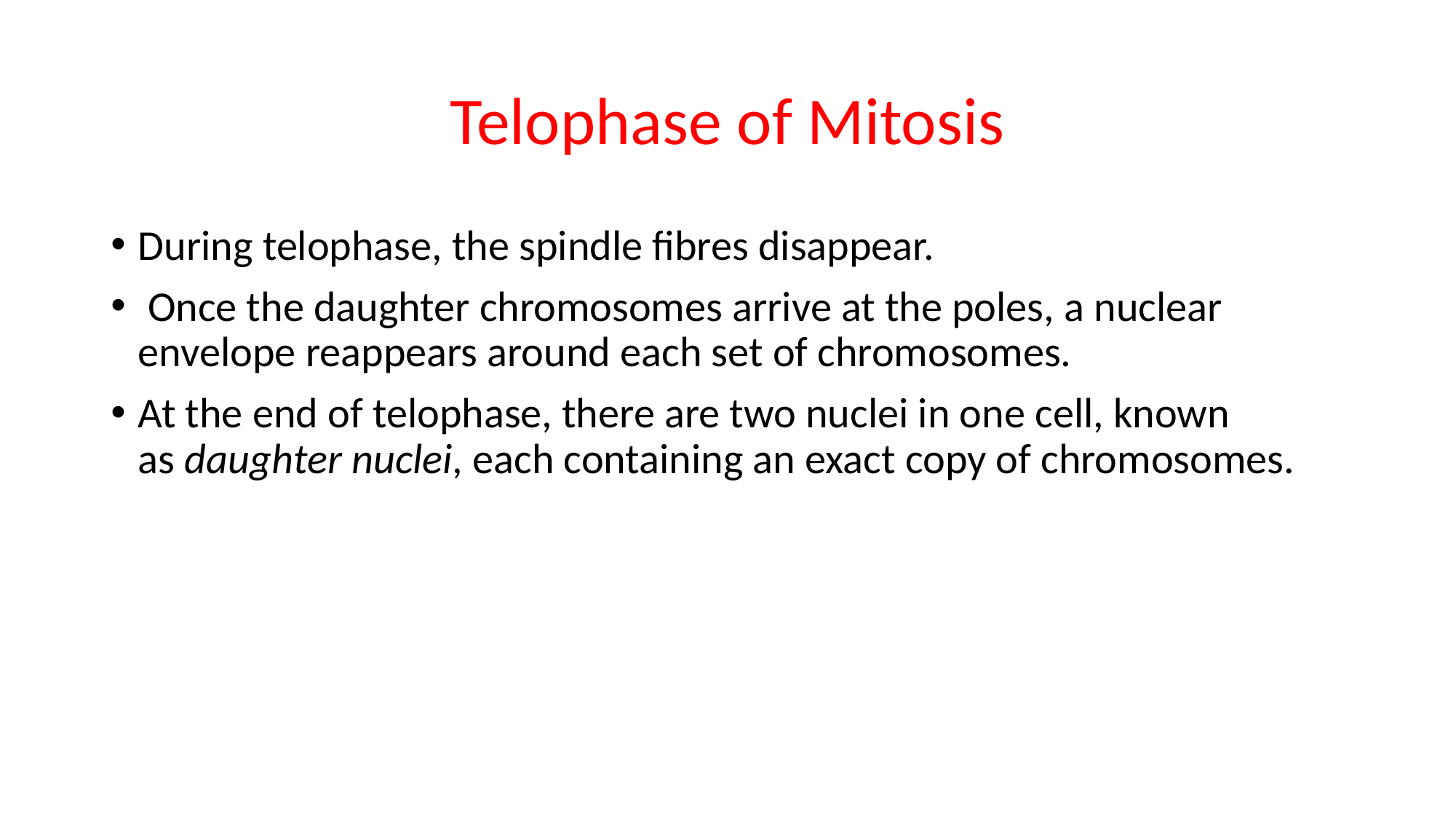

# Telophase of Mitosis
During telophase, the spindle fibres disappear.
 Once the daughter chromosomes arrive at the poles, a nuclear envelope reappears around each set of chromosomes.
At the end of telophase, there are two nuclei in one cell, known as daughter nuclei, each containing an exact copy of chromosomes.